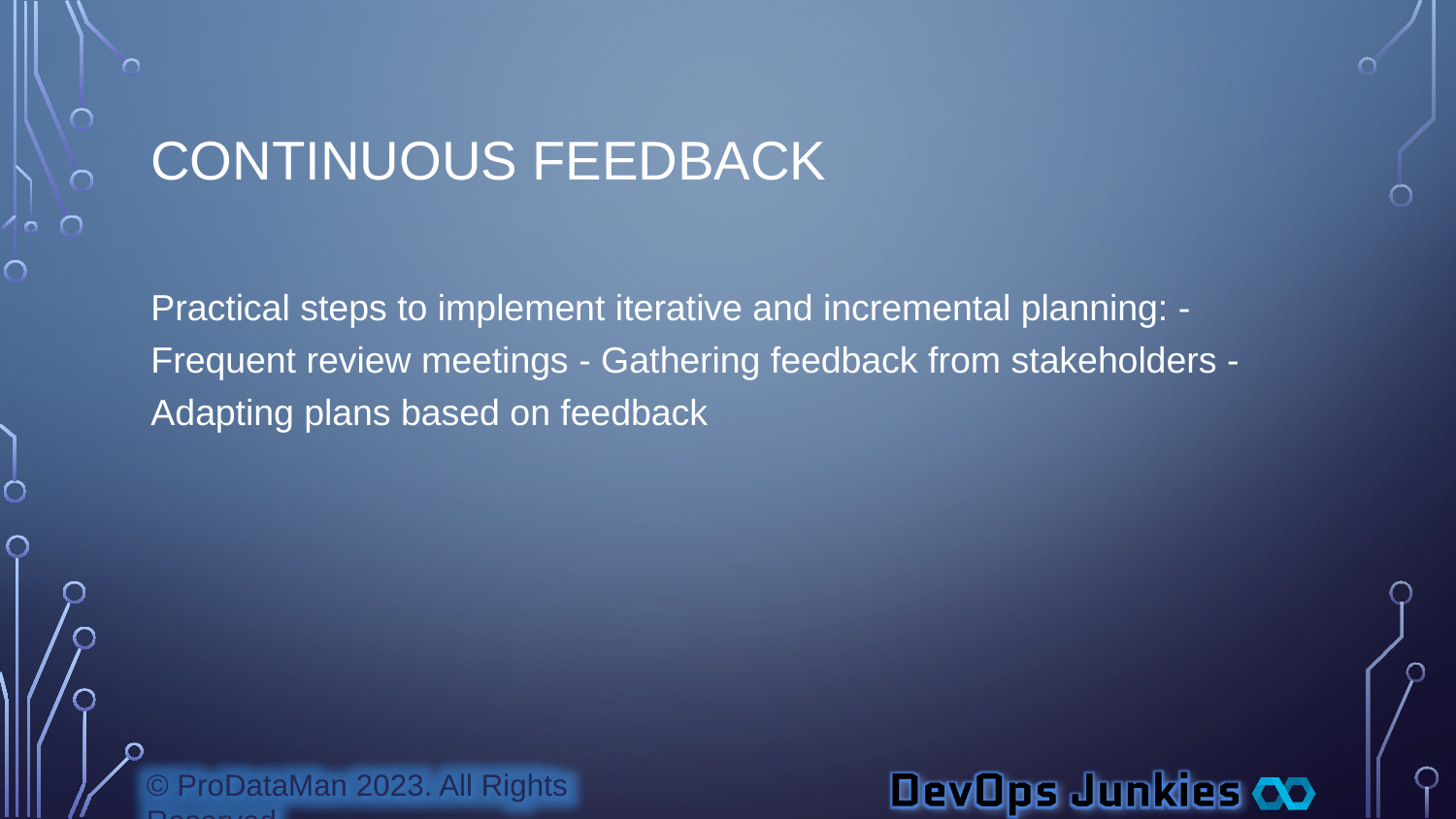

# Continuous Feedback
Practical steps to implement iterative and incremental planning: - Frequent review meetings - Gathering feedback from stakeholders - Adapting plans based on feedback